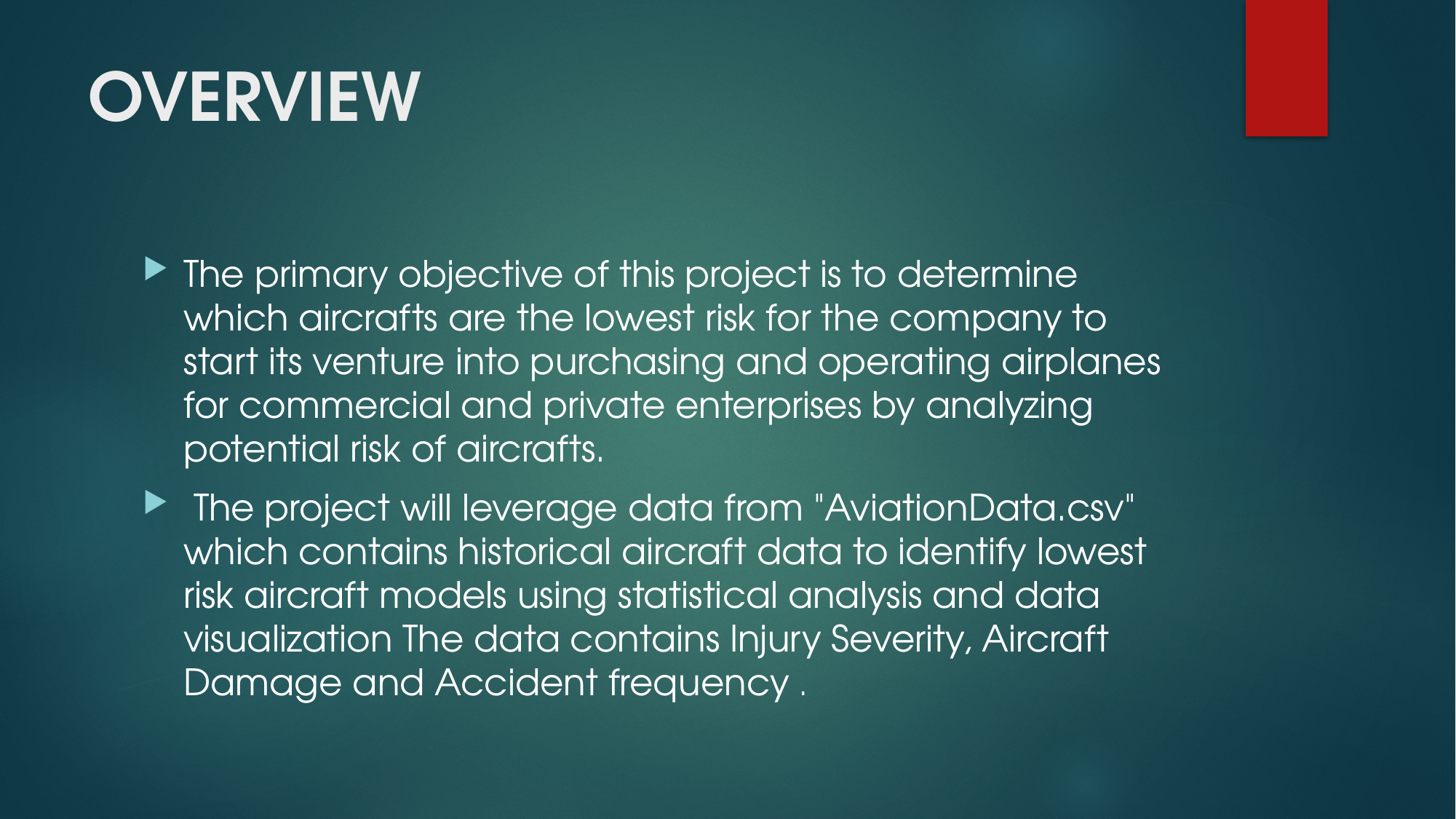

# OVERVIEW
The primary objective of this project is to determine which aircrafts are the lowest risk for the company to start its venture into purchasing and operating airplanes for commercial and private enterprises by analyzing potential risk of aircrafts.
 The project will leverage data from "AviationData.csv" which contains historical aircraft data to identify lowest risk aircraft models using statistical analysis and data visualization The data contains Injury Severity, Aircraft Damage and Accident frequency .